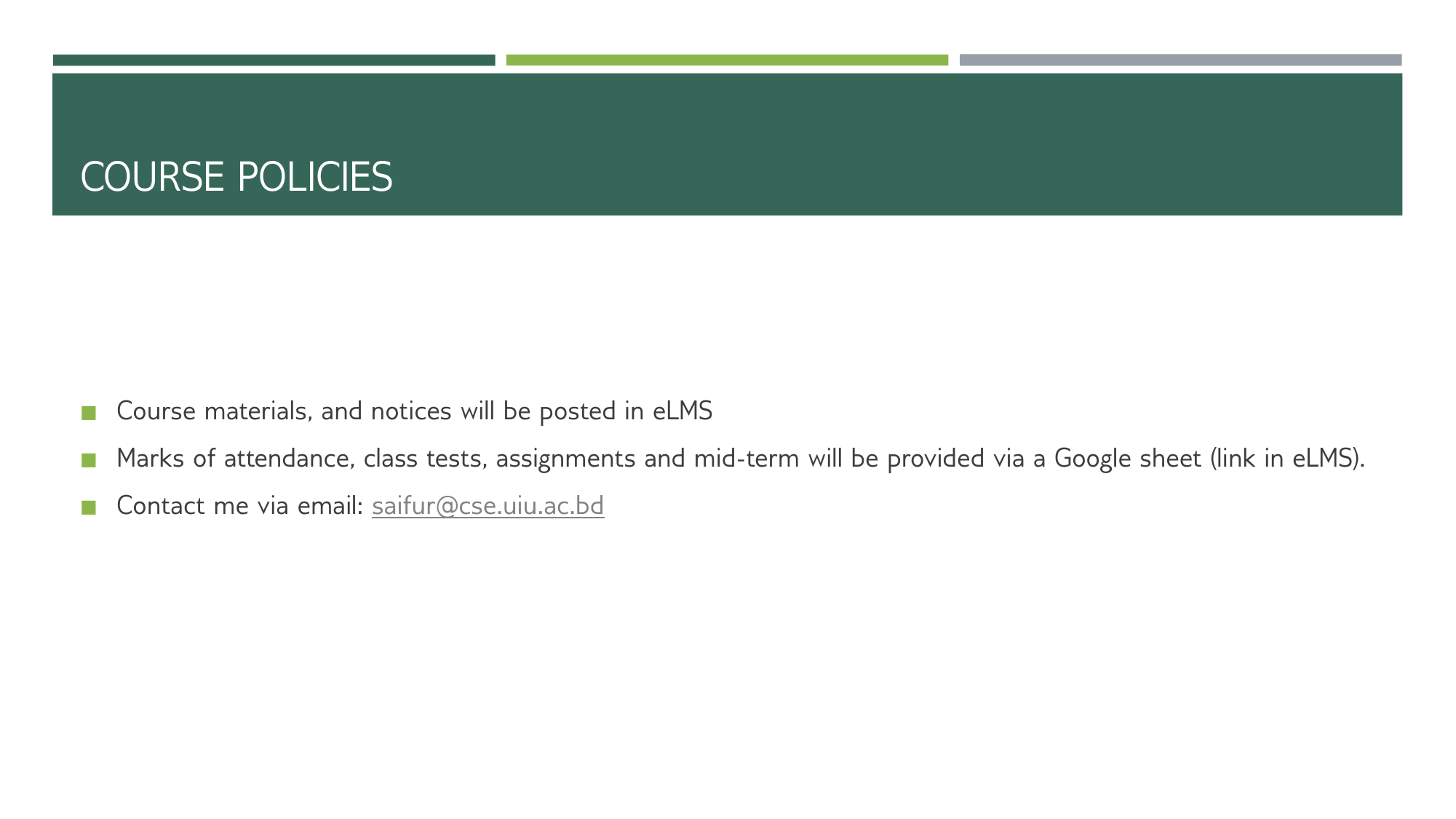

# COURSE POLICIES
Course materials, and notices will be posted in eLMS
Marks of attendance, class tests, assignments and mid-term will be provided via a Google sheet (link in eLMS).
Contact me via email: saifur@cse.uiu.ac.bd